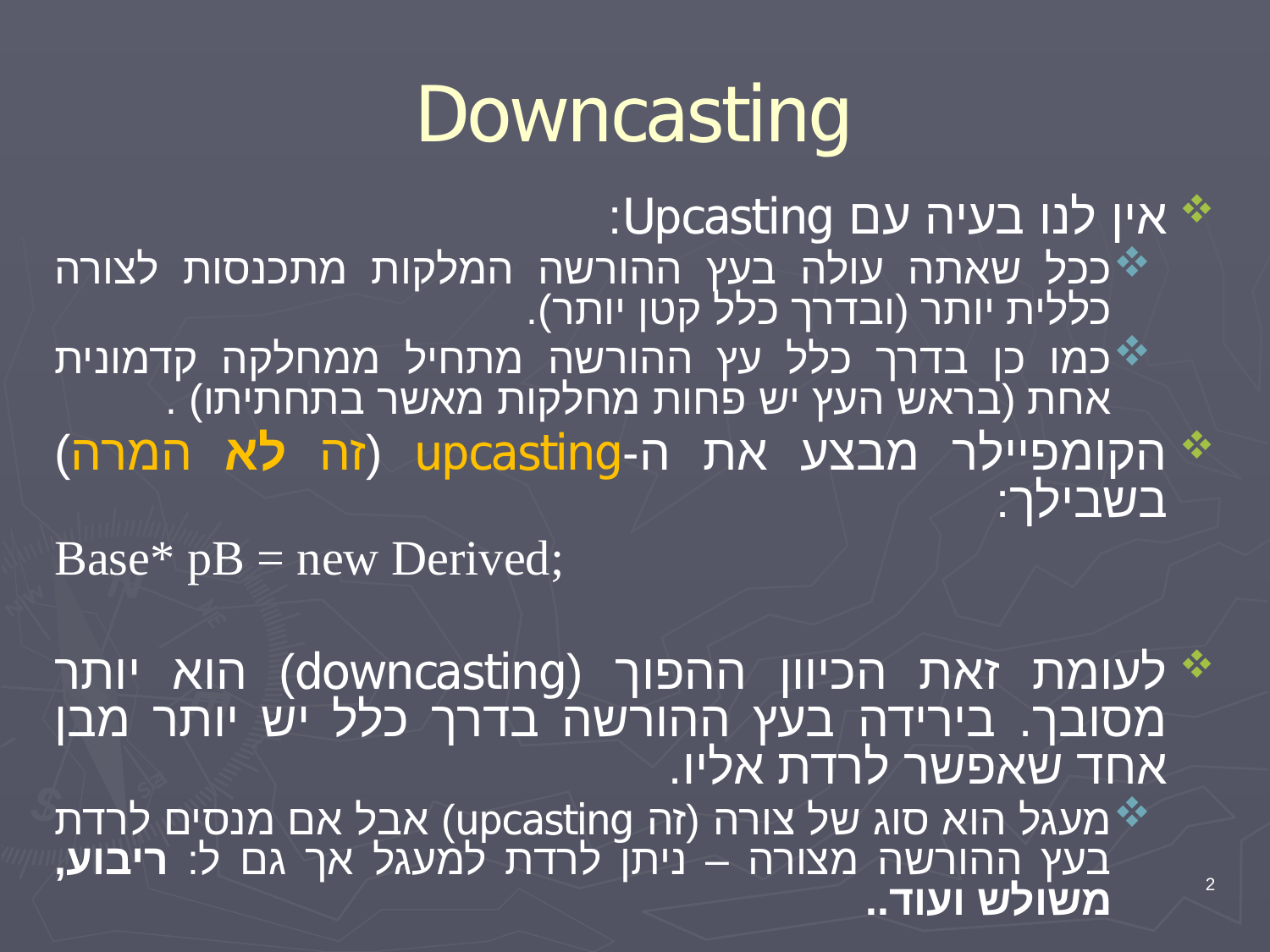

# Downcasting
אין לנו בעיה עם Upcasting:
ככל שאתה עולה בעץ ההורשה המלקות מתכנסות לצורה כללית יותר (ובדרך כלל קטן יותר).
כמו כן בדרך כלל עץ ההורשה מתחיל ממחלקה קדמונית אחת (בראש העץ יש פחות מחלקות מאשר בתחתיתו) .
הקומפיילר מבצע את ה-upcasting (זה לא המרה) בשבילך:
Base* pB = new Derived;

לעומת זאת הכיוון ההפוך (downcasting) הוא יותר מסובך. בירידה בעץ ההורשה בדרך כלל יש יותר מבן אחד שאפשר לרדת אליו.
מעגל הוא סוג של צורה (זה upcasting) אבל אם מנסים לרדת בעץ ההורשה מצורה – ניתן לרדת למעגל אך גם ל: ריבוע, משולש ועוד..
2